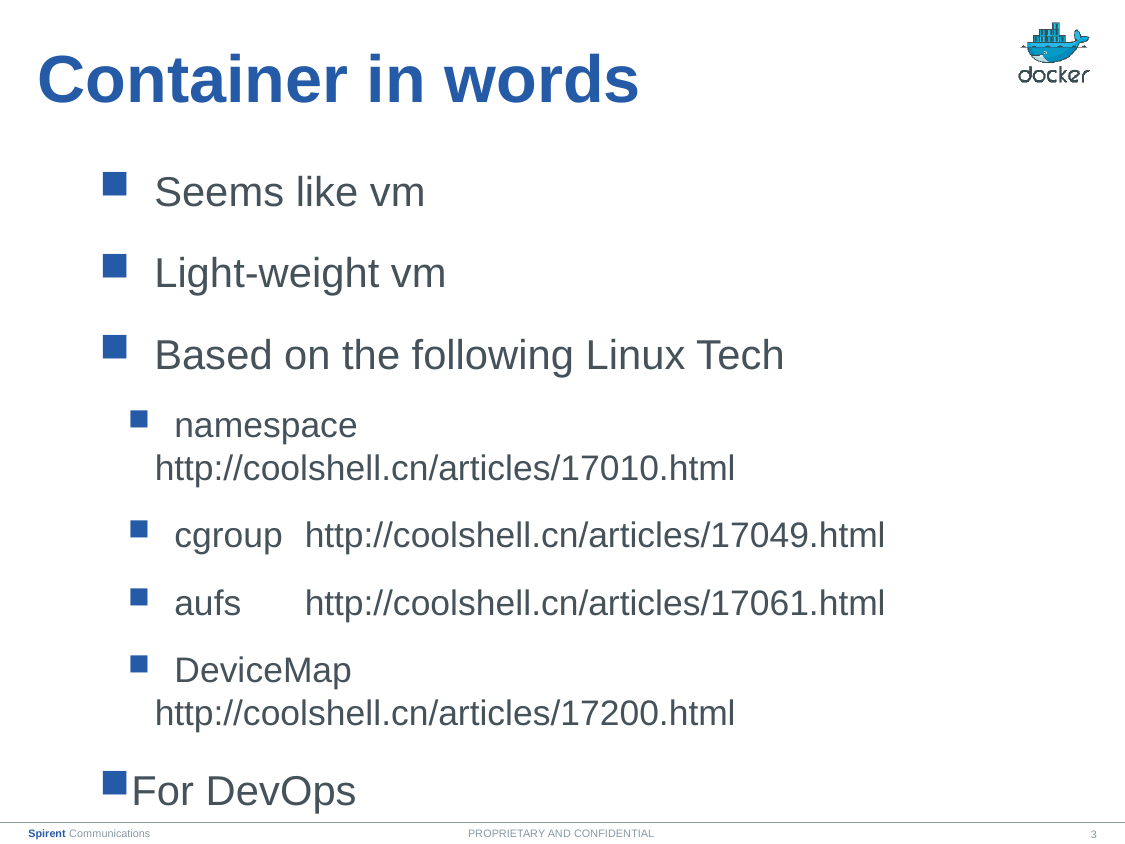

# Container in words
  Seems like vm
  Light-weight vm
  Based on the following Linux Tech
  namespace	http://coolshell.cn/articles/17010.html
  cgroup	http://coolshell.cn/articles/17049.html
  aufs 	http://coolshell.cn/articles/17061.html
  DeviceMap	http://coolshell.cn/articles/17200.html
For DevOps